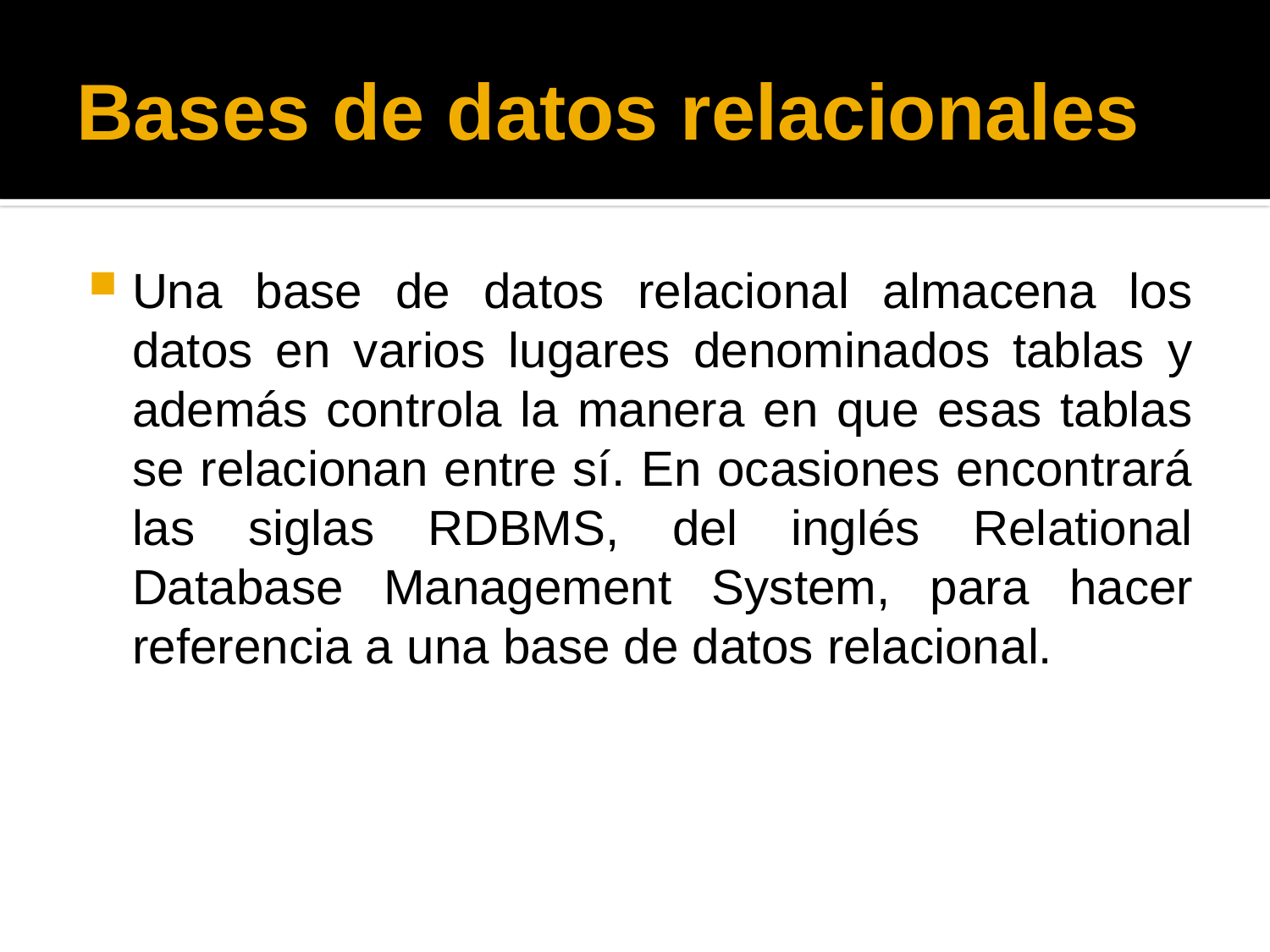

# Bases de datos relacionales
Una base de datos relacional almacena los datos en varios lugares denominados tablas y además controla la manera en que esas tablas se relacionan entre sí. En ocasiones encontrará las siglas RDBMS, del inglés Relational Database Management System, para hacer referencia a una base de datos relacional.